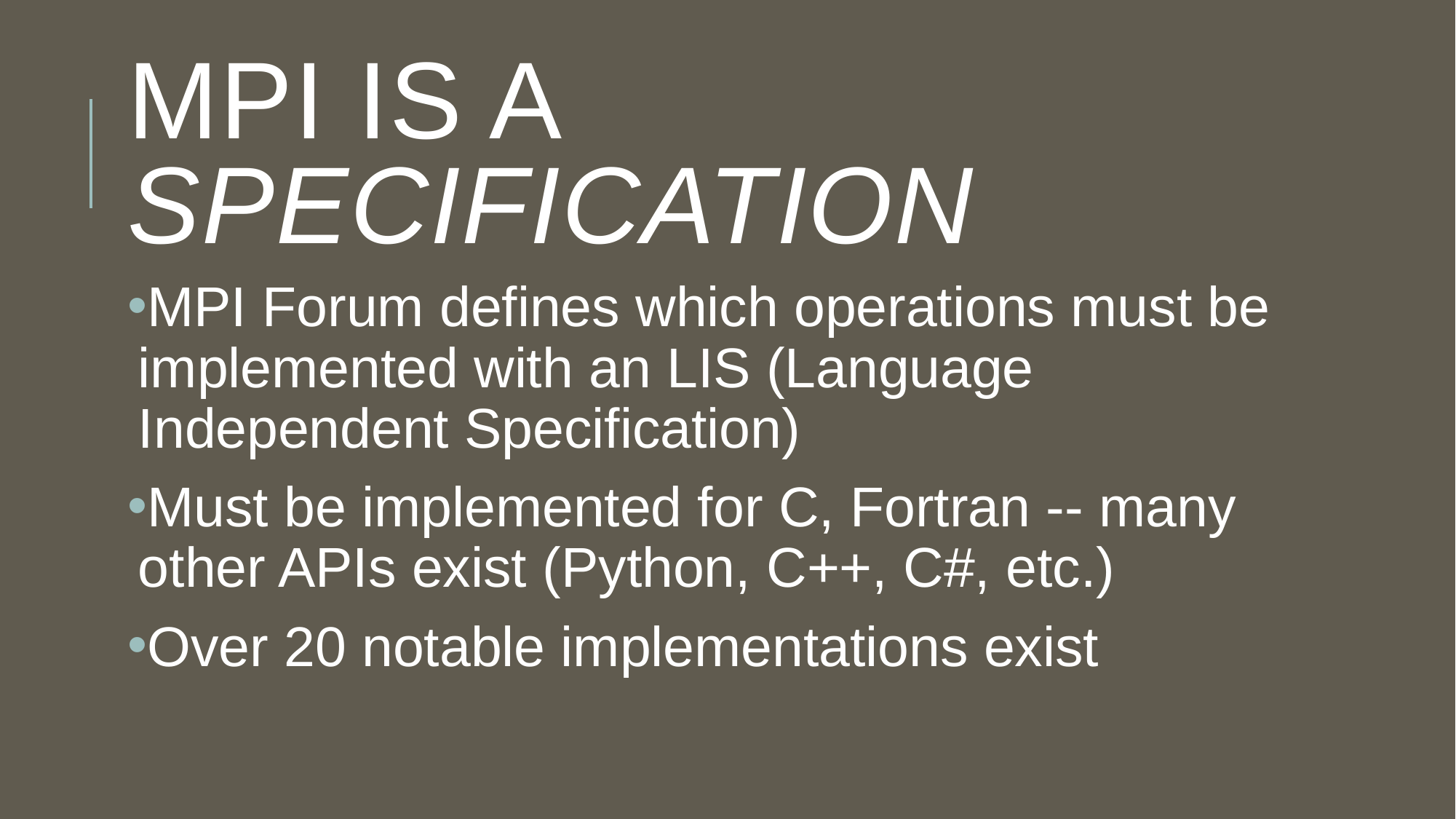

# Mpi is a specification
MPI Forum defines which operations must be implemented with an LIS (Language Independent Specification)
Must be implemented for C, Fortran -- many other APIs exist (Python, C++, C#, etc.)
Over 20 notable implementations exist